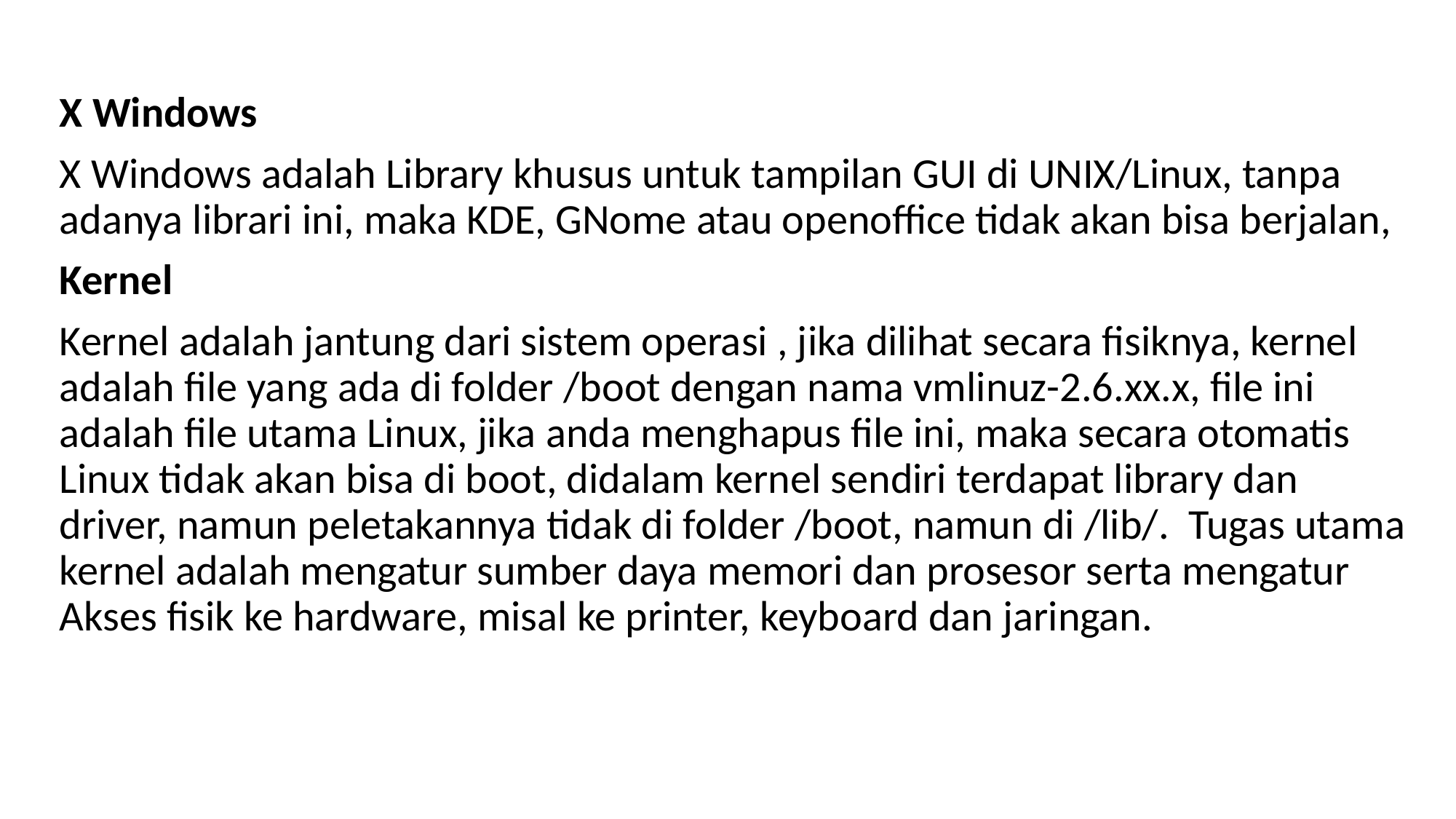

X Windows
X Windows adalah Library khusus untuk tampilan GUI di UNIX/Linux, tanpa adanya librari ini, maka KDE, GNome atau openoffice tidak akan bisa berjalan,
Kernel
Kernel adalah jantung dari sistem operasi , jika dilihat secara fisiknya, kernel adalah file yang ada di folder /boot dengan nama vmlinuz-2.6.xx.x, file ini adalah file utama Linux, jika anda menghapus file ini, maka secara otomatis Linux tidak akan bisa di boot, didalam kernel sendiri terdapat library dan driver, namun peletakannya tidak di folder /boot, namun di /lib/.  Tugas utama kernel adalah mengatur sumber daya memori dan prosesor serta mengatur Akses fisik ke hardware, misal ke printer, keyboard dan jaringan.